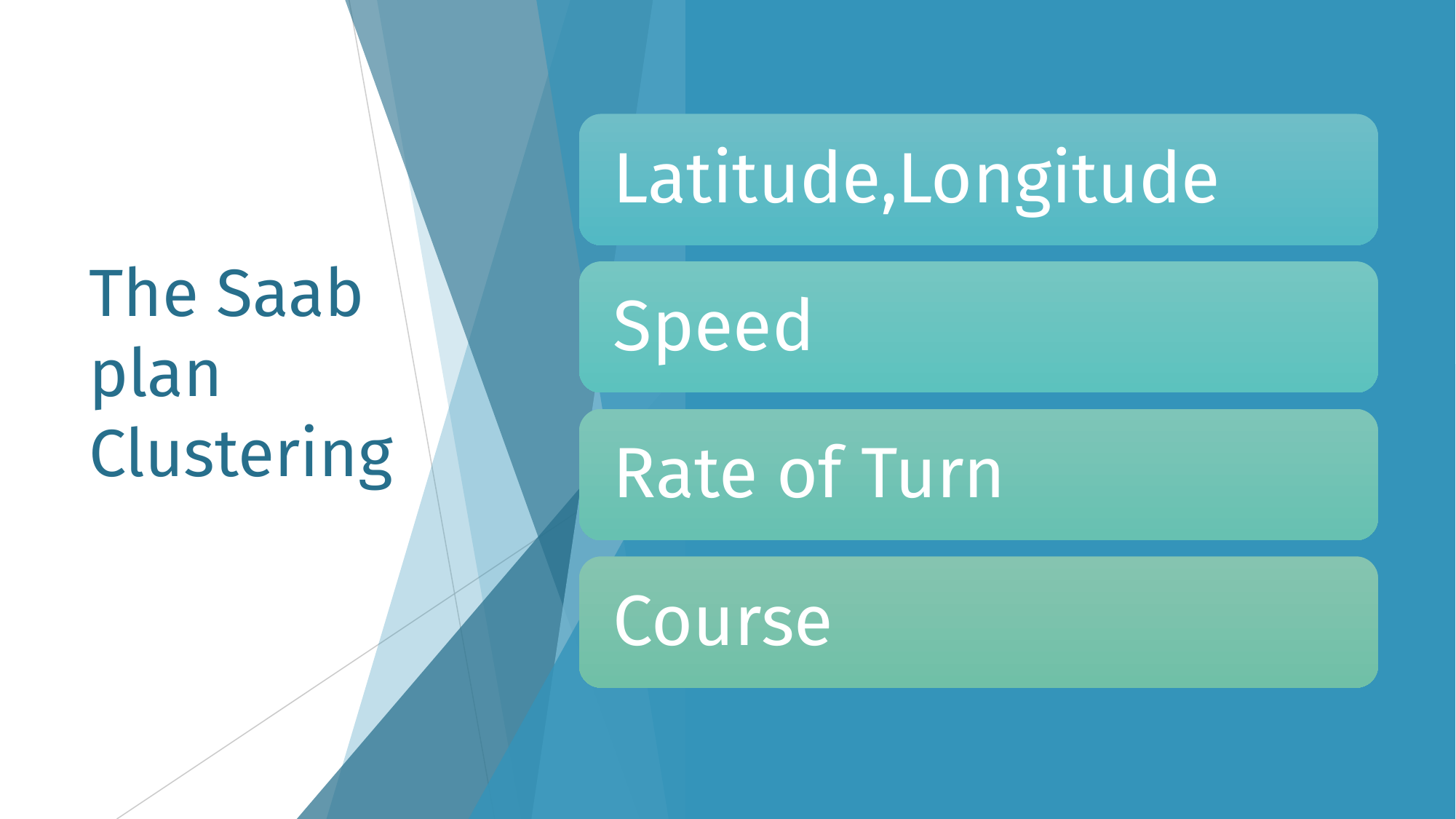

Latitude,Longitude
Speed
Rate of Turn
Course
# The Saab plan Clustering